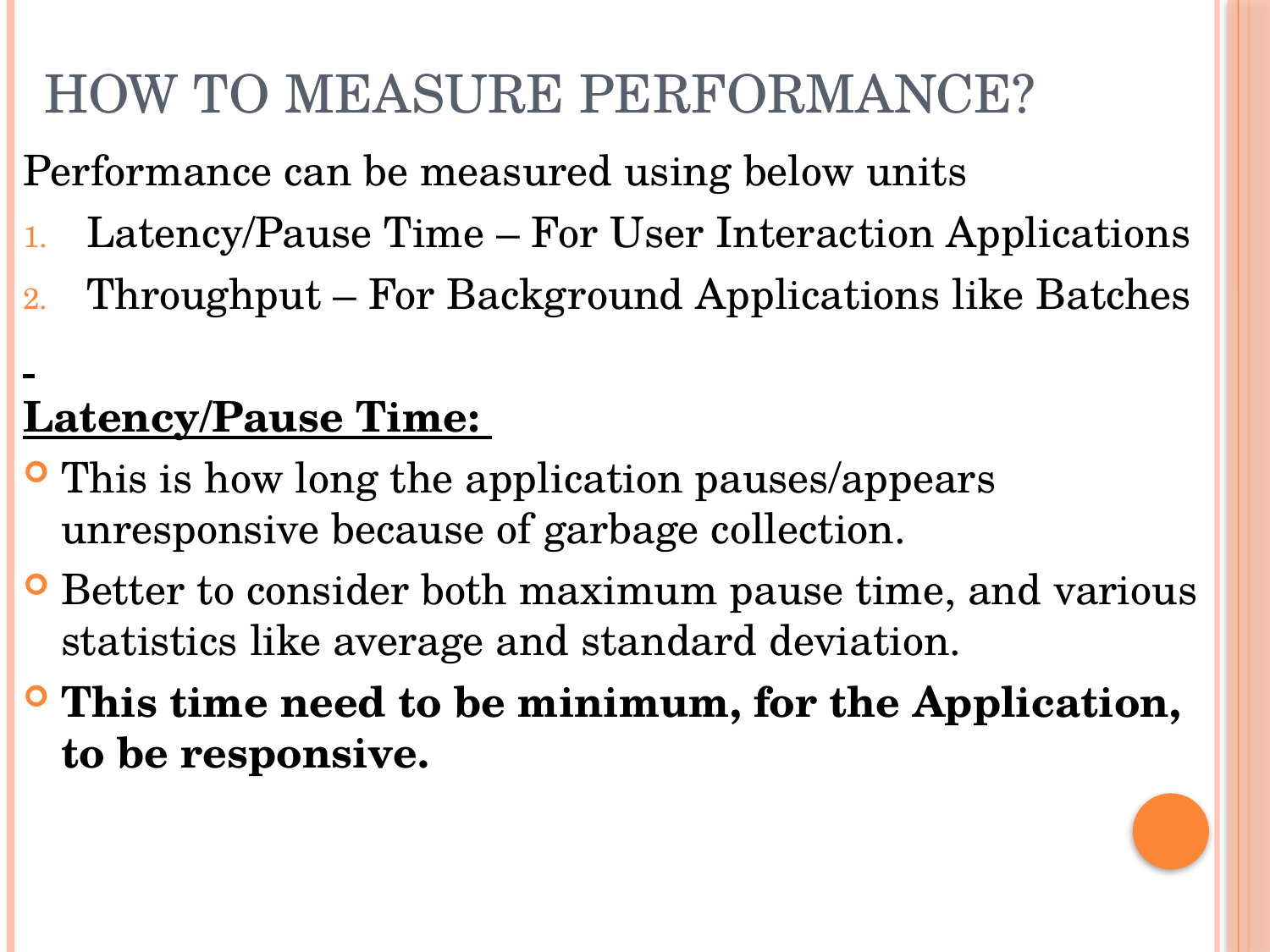

How to Measure Performance?
Performance can be measured using below units
Latency/Pause Time – For User Interaction Applications
Throughput – For Background Applications like Batches

Latency/Pause Time:
This is how long the application pauses/appears unresponsive because of garbage collection.
Better to consider both maximum pause time, and various statistics like average and standard deviation.
This time need to be minimum, for the Application, to be responsive.